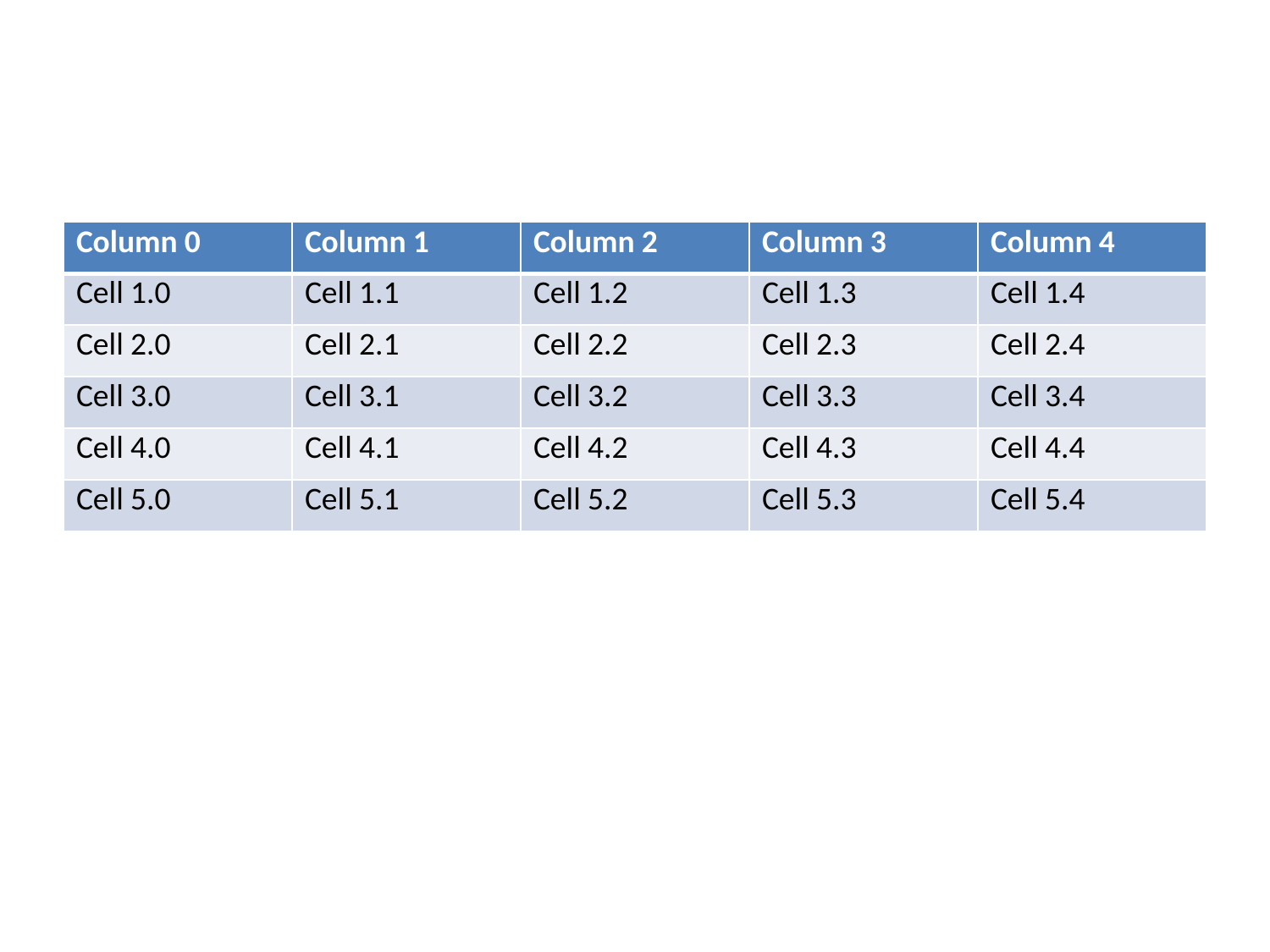

| Column 0 | Column 1 | Column 2 | Column 3 | Column 4 |
| --- | --- | --- | --- | --- |
| Cell 1.0 | Cell 1.1 | Cell 1.2 | Cell 1.3 | Cell 1.4 |
| Cell 2.0 | Cell 2.1 | Cell 2.2 | Cell 2.3 | Cell 2.4 |
| Cell 3.0 | Cell 3.1 | Cell 3.2 | Cell 3.3 | Cell 3.4 |
| Cell 4.0 | Cell 4.1 | Cell 4.2 | Cell 4.3 | Cell 4.4 |
| Cell 5.0 | Cell 5.1 | Cell 5.2 | Cell 5.3 | Cell 5.4 |